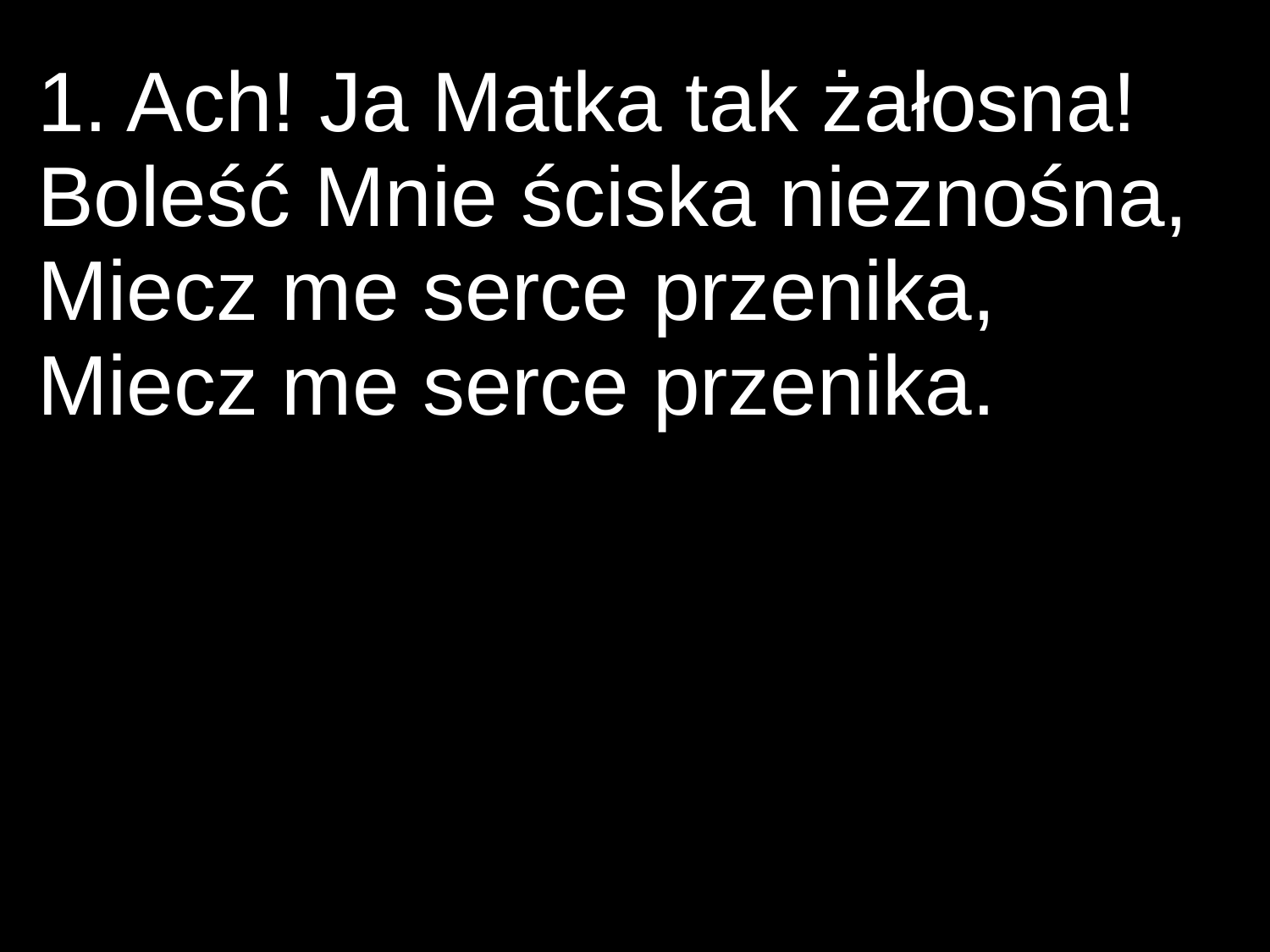

1. Ach! Ja Matka tak żałosna!
Boleść Mnie ściska nieznośna, Miecz me serce przenika,
Miecz me serce przenika.